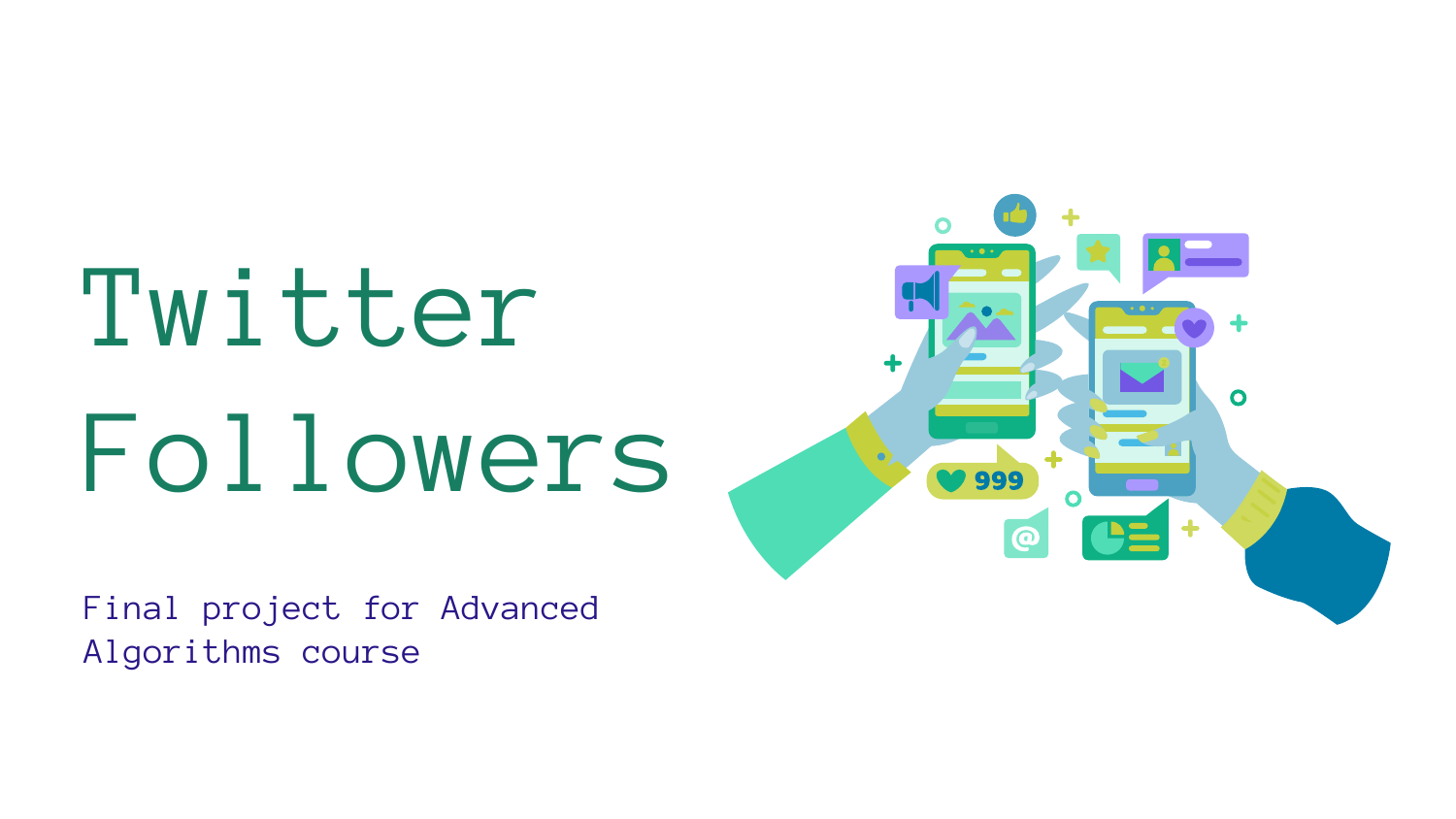

# Twitter Followers

Final project for Advanced Algorithms course